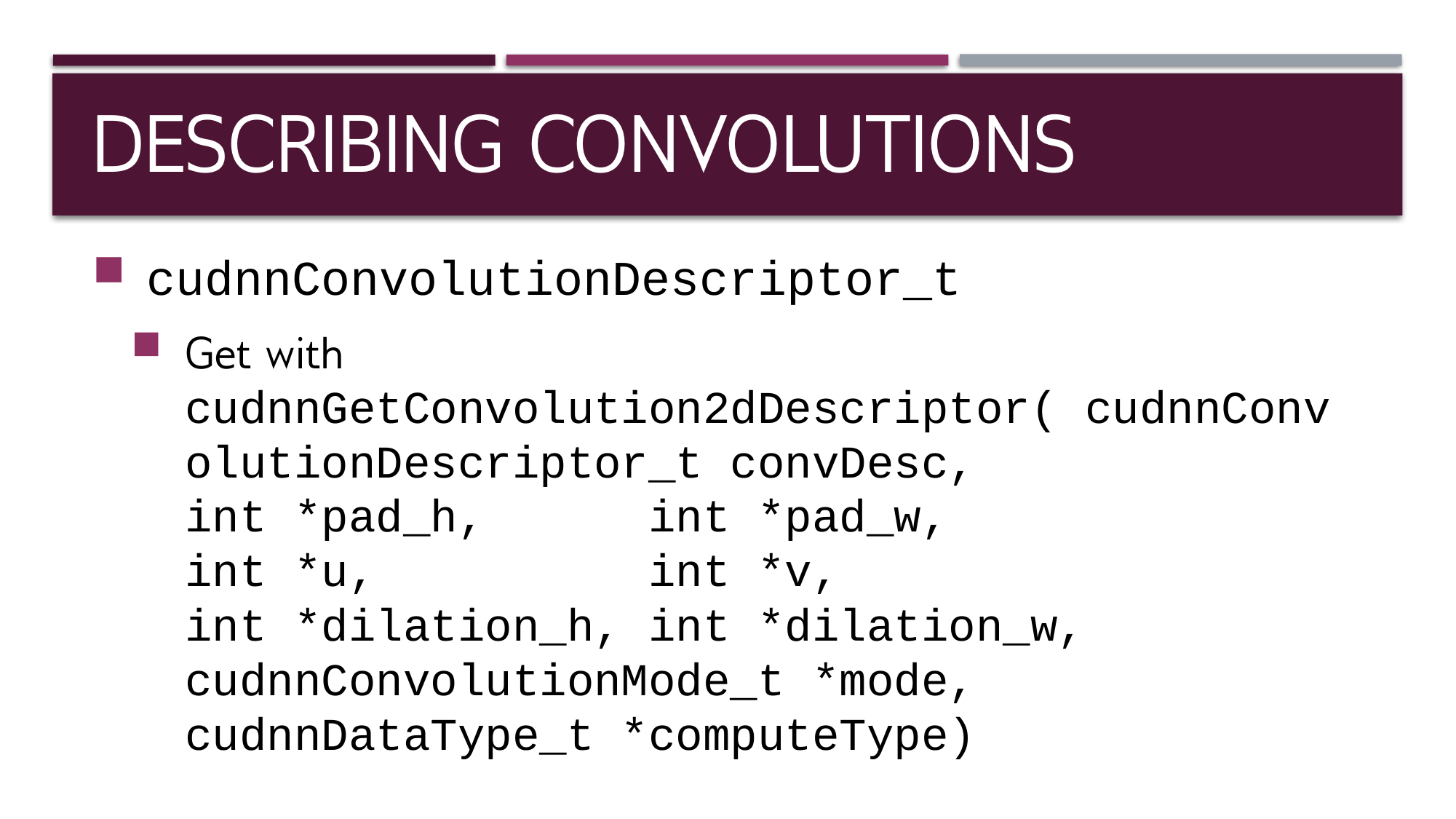

# Describing Convolutions
cudnnConvolutionDescriptor_t
Get with cudnnGetConvolution2dDescriptor( cudnnConvolutionDescriptor_t convDesc,
int *pad_h,      int *pad_w,
int *u,          int *v,
int *dilation_h, int *dilation_w,
cudnnConvolutionMode_t *mode,
cudnnDataType_t *computeType)